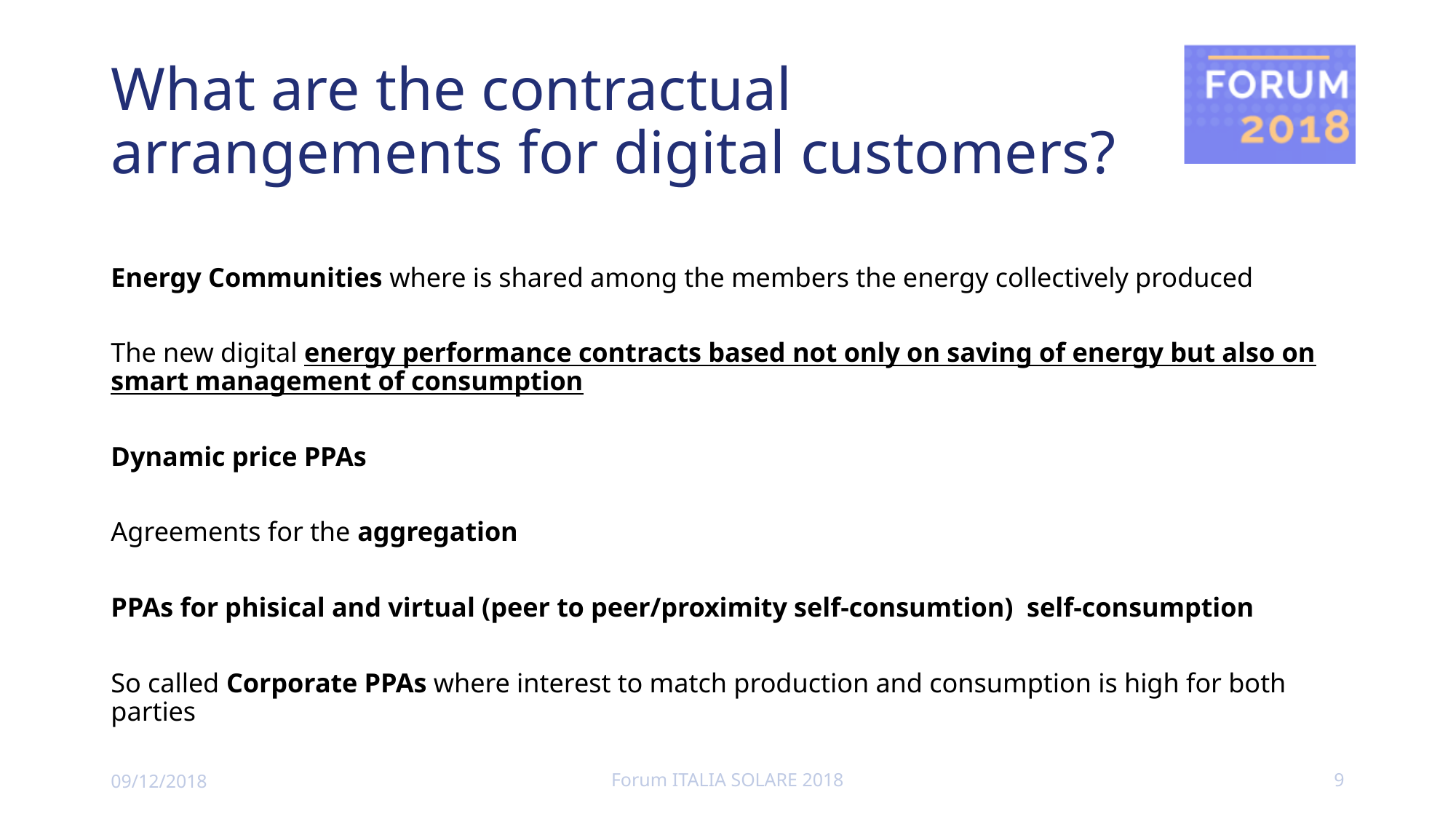

# What are the contractual arrangements for digital customers?

Energy Communities where is shared among the members the energy collectively produced

The new digital energy performance contracts based not only on saving of energy but also on smart management of consumption

Dynamic price PPAs

Agreements for the aggregation

PPAs for phisical and virtual (peer to peer/proximity self-consumtion)  self-consumption

So called Corporate PPAs where interest to match production and consumption is high for both parties
09/12/2018
Forum ITALIA SOLARE 2018
9